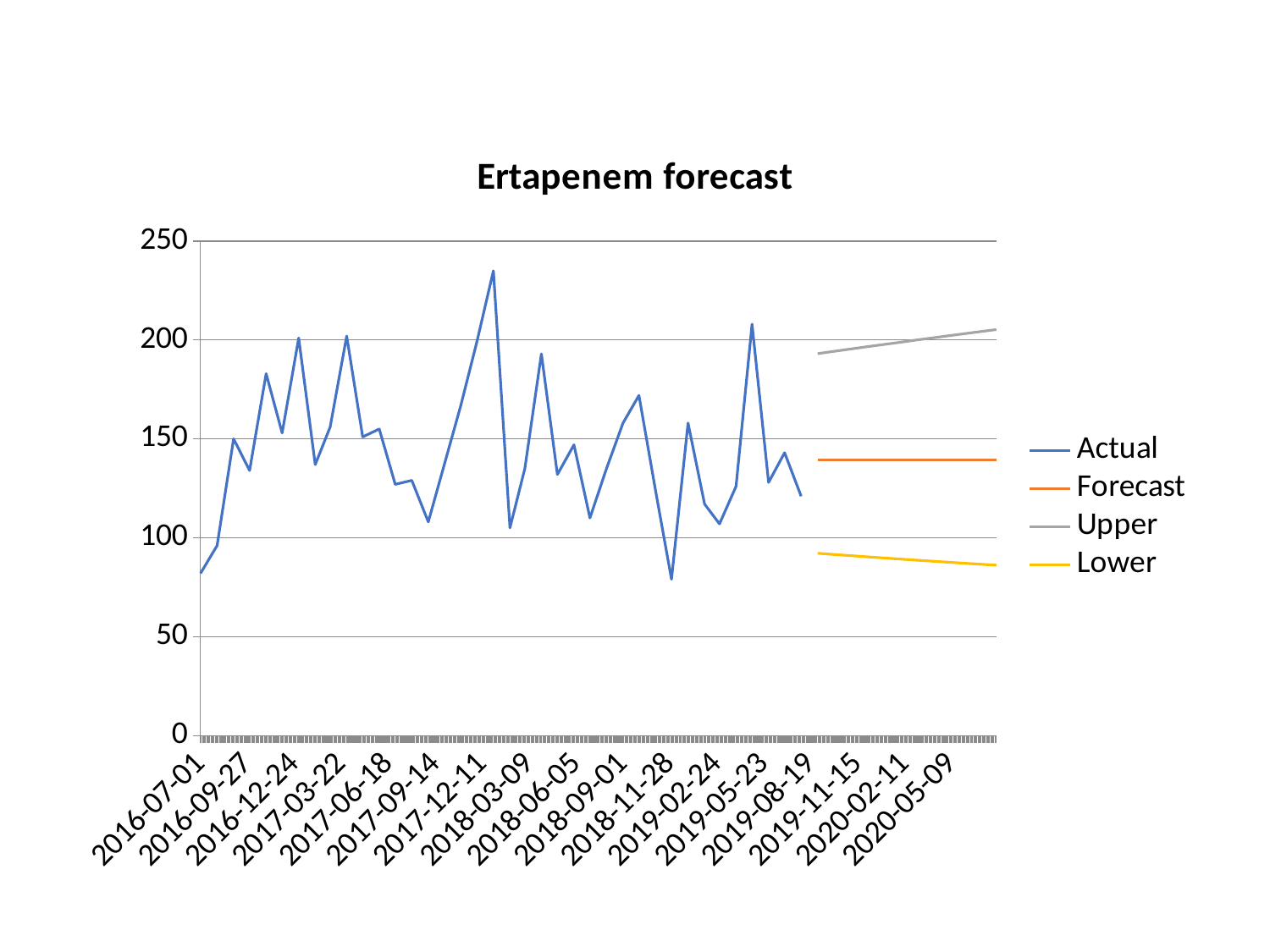

### Chart: Ertapenem forecast

| Category | Actual | Forecast | Upper | Lower |
|---|---|---|---|---|
| 42552.0 | 82.0 | None | None | None |
| 42583.0 | 96.0 | None | None | None |
| 42614.0 | 150.0 | None | None | None |
| 42644.0 | 134.0 | None | None | None |
| 42675.0 | 183.0 | None | None | None |
| 42705.0 | 153.0 | None | None | None |
| 42736.0 | 201.0 | None | None | None |
| 42767.0 | 137.0 | None | None | None |
| 42795.0 | 156.0 | None | None | None |
| 42826.0 | 202.0 | None | None | None |
| 42856.0 | 151.0 | None | None | None |
| 42887.0 | 155.0 | None | None | None |
| 42917.0 | 127.0 | None | None | None |
| 42948.0 | 129.0 | None | None | None |
| 42979.0 | 108.0 | None | None | None |
| 43009.0 | 137.0 | None | None | None |
| 43040.0 | 167.0 | None | None | None |
| 43070.0 | 199.0 | None | None | None |
| 43101.0 | 235.0 | None | None | None |
| 43132.0 | 105.0 | None | None | None |
| 43160.0 | 135.0 | None | None | None |
| 43191.0 | 193.0 | None | None | None |
| 43221.0 | 132.0 | None | None | None |
| 43252.0 | 147.0 | None | None | None |
| 43282.0 | 110.0 | None | None | None |
| 43313.0 | 135.0 | None | None | None |
| 43344.0 | 158.0 | None | None | None |
| 43374.0 | 172.0 | None | None | None |
| 43405.0 | 124.0 | None | None | None |
| 43435.0 | 79.0 | None | None | None |
| 43466.0 | 158.0 | None | None | None |
| 43497.0 | 117.0 | None | None | None |
| 43525.0 | 107.0 | None | None | None |
| 43556.0 | 126.0 | None | None | None |
| 43586.0 | 208.0 | None | None | None |
| 43617.0 | 128.0 | None | None | None |
| 43647.0 | 143.0 | None | None | None |
| 43678.0 | 121.0 | None | None | None |
| 43709.0 | None | 139.32326075170772 | 193.09995558670136 | 92.13969530349254 |
| 43739.0 | None | 139.32326075170772 | 194.2640537222929 | 91.53313397129499 |
| 43770.0 | None | 139.32326075170772 | 195.41495926581334 | 90.9399658857837 |
| 43800.0 | None | 139.32326075170772 | 196.55332880543162 | 90.35953447588668 |
| 43831.0 | None | 139.32326075170772 | 197.6797678937799 | 89.79123420606876 |
| 43862.0 | None | 139.32326075170772 | 198.79483641740705 | 89.2345052068782 |
| 43891.0 | None | 139.32326075170772 | 199.89905326179243 | 88.68882860993335 |
| 43922.0 | None | 139.32326075170772 | 200.9929003816317 | 88.1537224776359 |
| 43952.0 | None | 139.32326075170772 | 202.07682636647502 | 87.62873823753306 |
| 43983.0 | None | 139.32326075170772 | 203.1512495761068 | 87.11345754693869 |
| 44013.0 | None | 139.32326075170772 | 204.21656090743588 | 86.60748952604203 |
| 44044.0 | None | 139.32326075170772 | 205.2731262444566 | 86.11046830794622 |